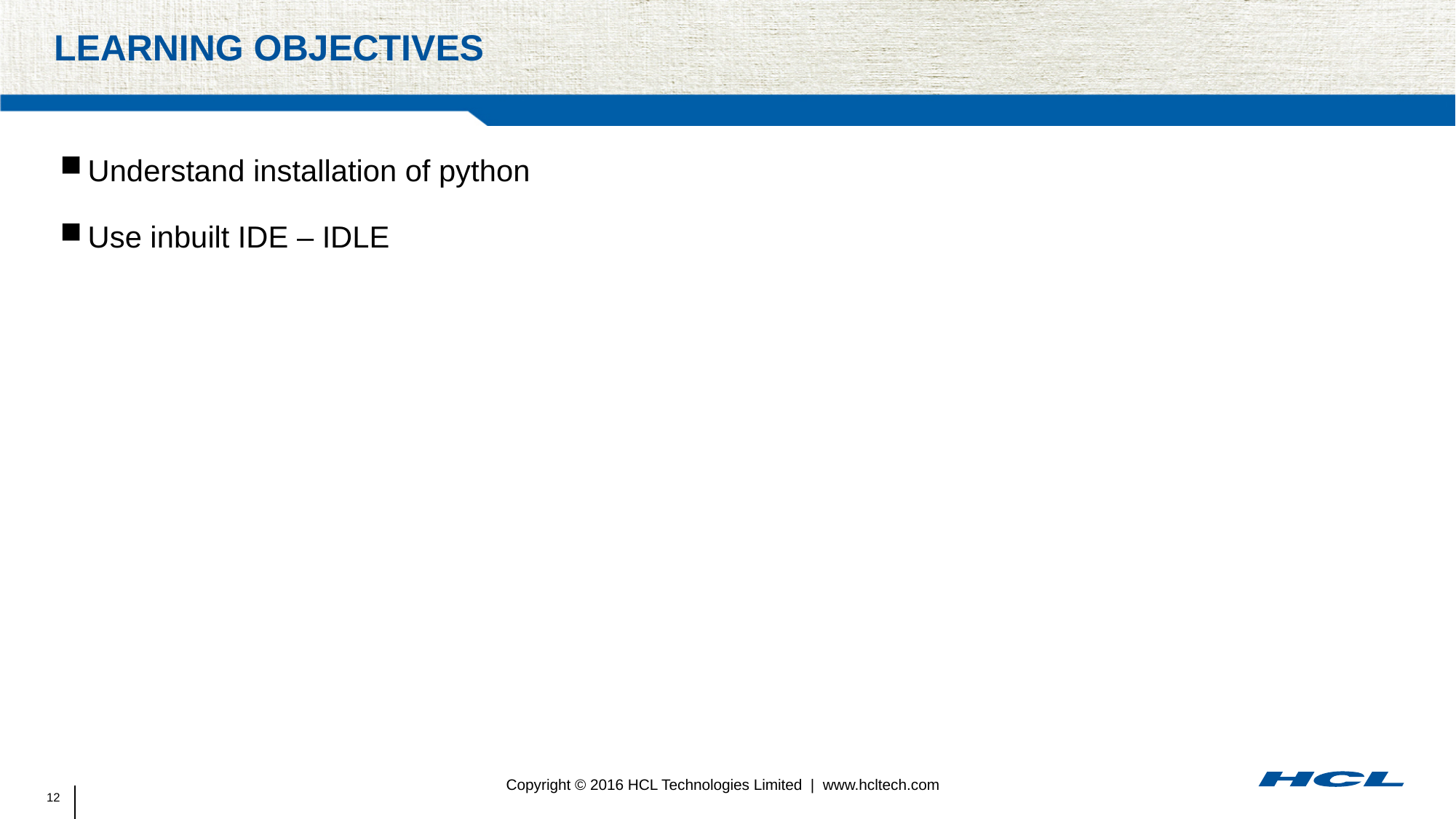

# Learning objectives
Understand installation of python
Use inbuilt IDE – IDLE